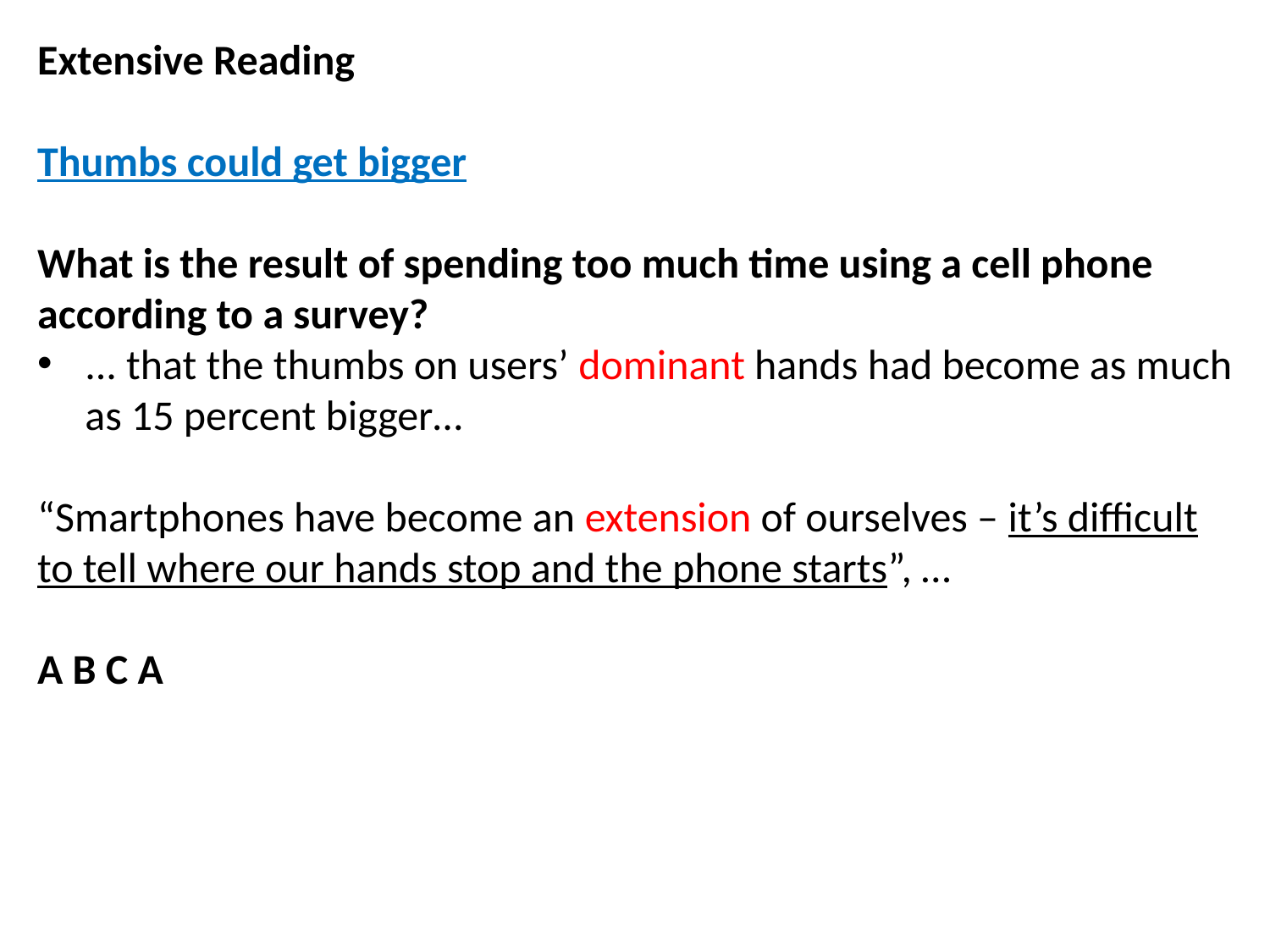

Extensive Reading

Thumbs could get bigger

What is the result of spending too much time using a cell phone according to a survey?
... that the thumbs on users’ dominant hands had become as much as 15 percent bigger…

“Smartphones have become an extension of ourselves – it’s difficult to tell where our hands stop and the phone starts”, …

A B C A